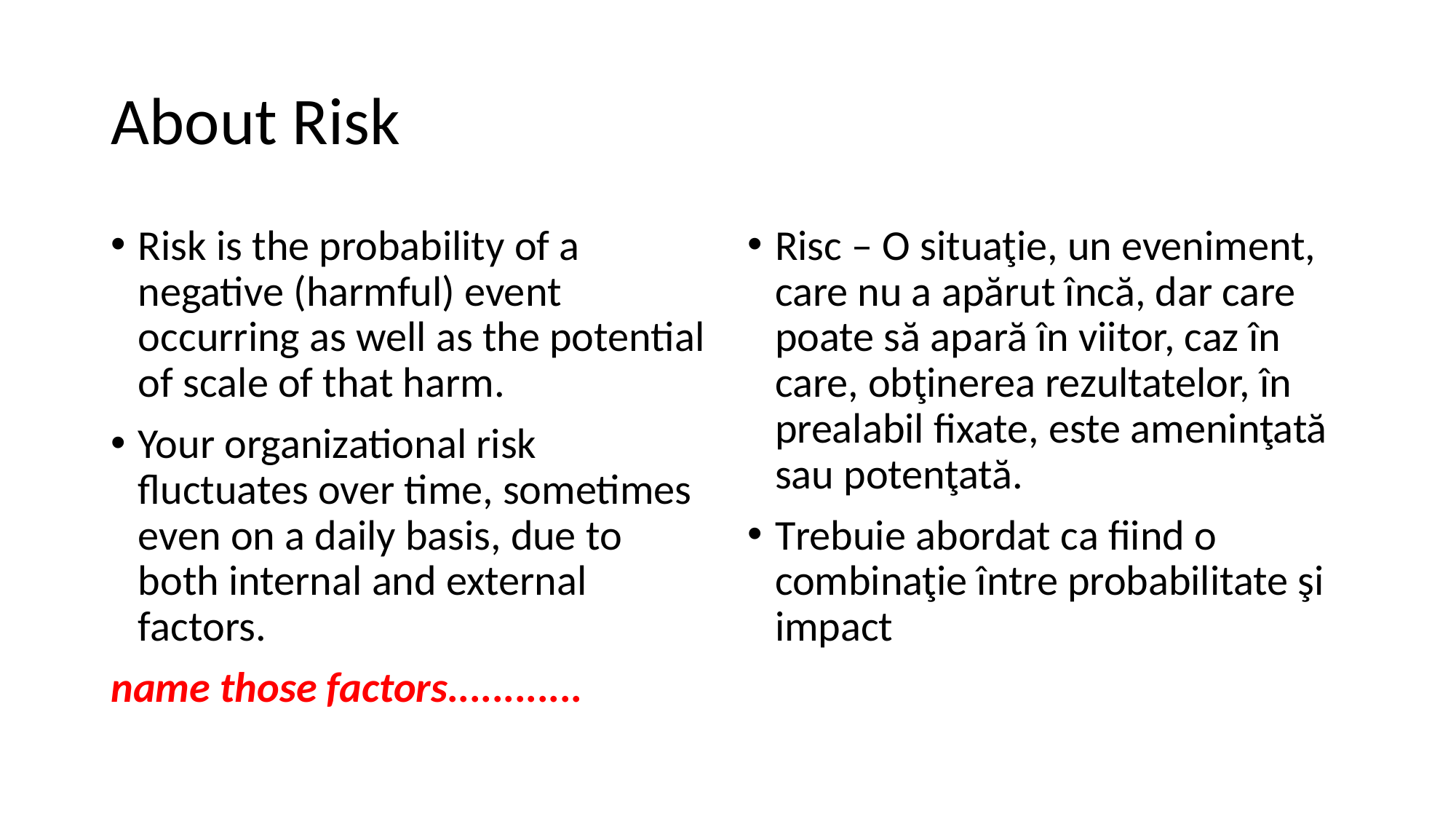

# About Risk
Risk is the probability of a negative (harmful) event occurring as well as the potential of scale of that harm.
Your organizational risk fluctuates over time, sometimes even on a daily basis, due to both internal and external factors.
name those factors............
Risc – O situaţie, un eveniment, care nu a apărut încă, dar care poate să apară în viitor, caz în care, obţinerea rezultatelor, în prealabil fixate, este ameninţată sau potenţată.
Trebuie abordat ca fiind o combinaţie între probabilitate şi impact